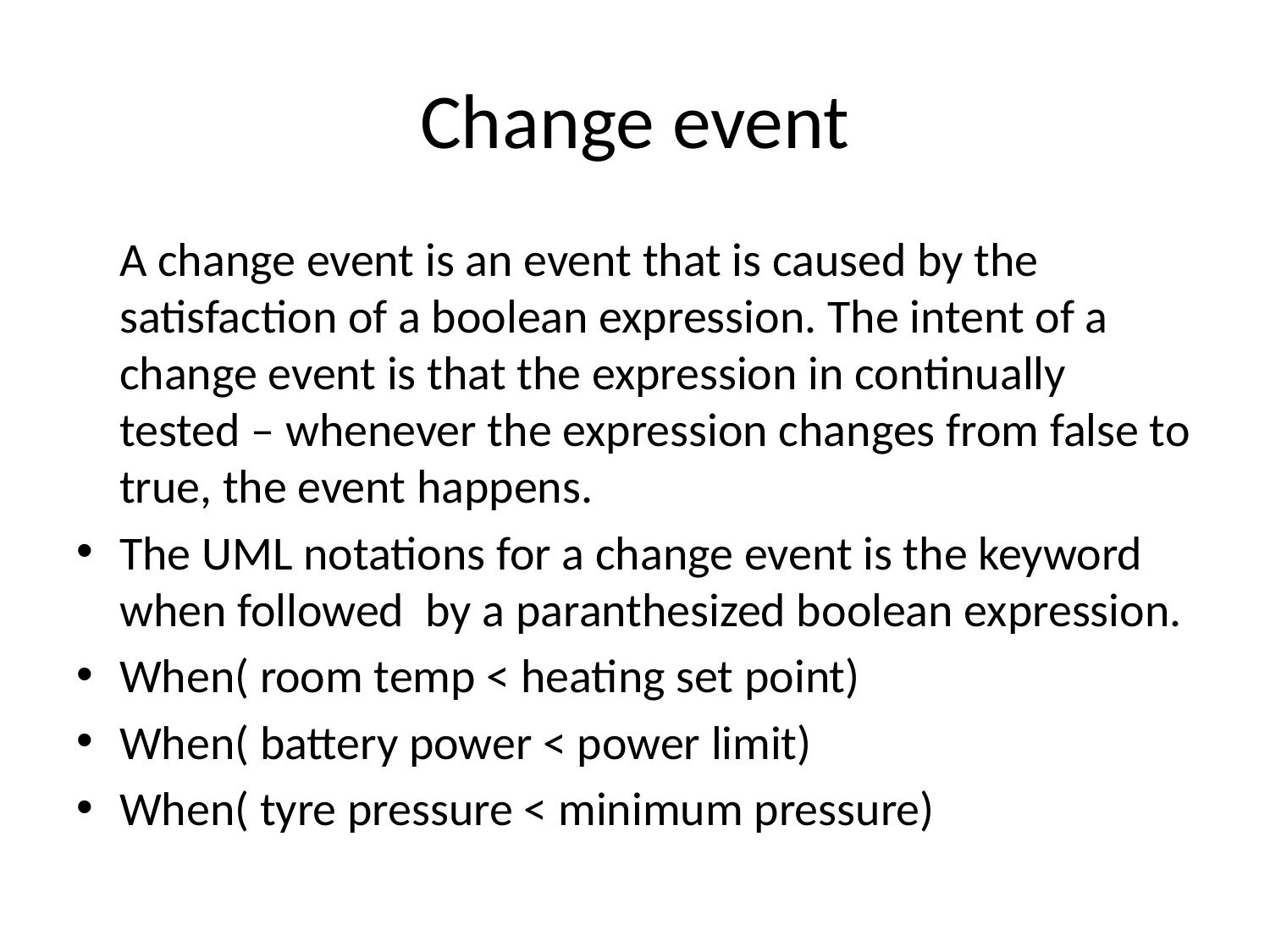

# Change event
    A change event is an event that is caused by the satisfaction of a boolean expression. The intent of a change event is that the expression in continually tested – whenever the expression changes from false to true, the event happens.
The UML notations for a change event is the keyword when followed  by a paranthesized boolean expression.
	When( room temp < heating set point)
	When( battery power < power limit)
	When( tyre pressure < minimum pressure)